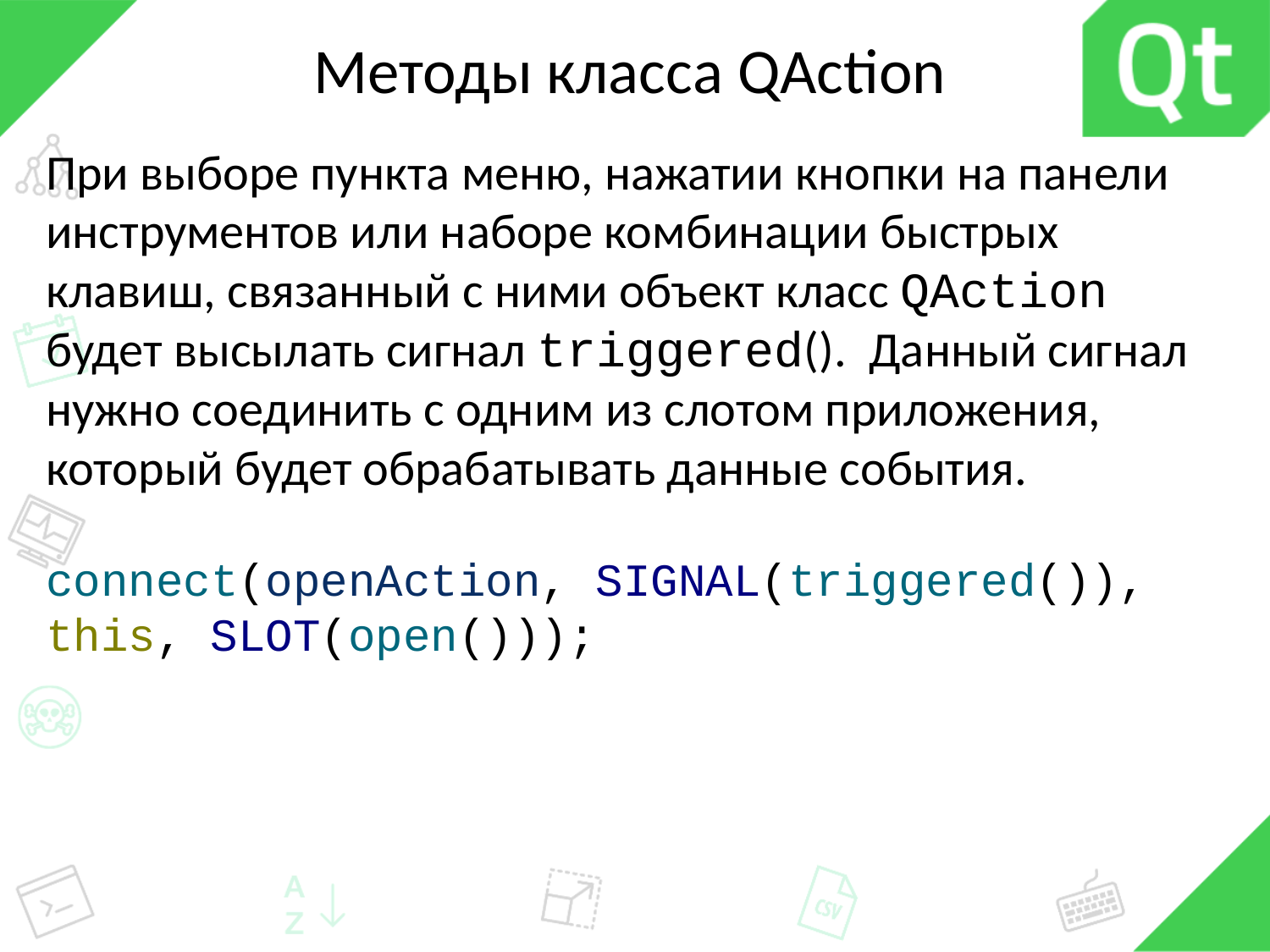

# Методы класса QAction
При выборе пункта меню, нажатии кнопки на панели инструментов или наборе комбинации быстрых клавиш, связанный с ними объект класс QAction будет высылать сигнал triggered().  Данный сигнал нужно соединить с одним из слотом приложения, который будет обрабатывать данные события.

connect(openAction, SIGNAL(triggered()), this, SLOT(open()));